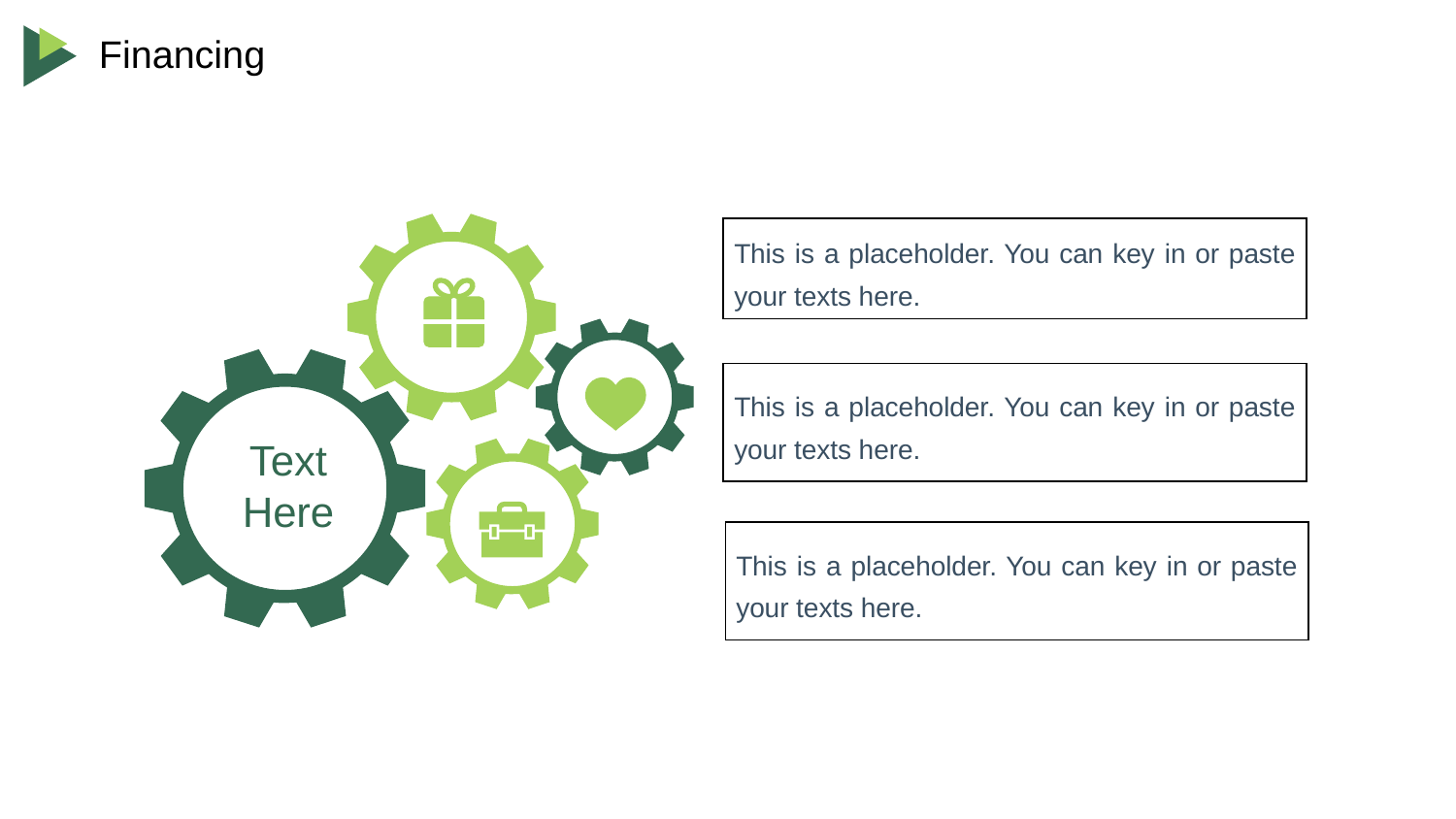

Text
Here

This is a placeholder. You can key in or paste your texts here.
This is a placeholder. You can key in or paste your texts here.
This is a placeholder. You can key in or paste your texts here.